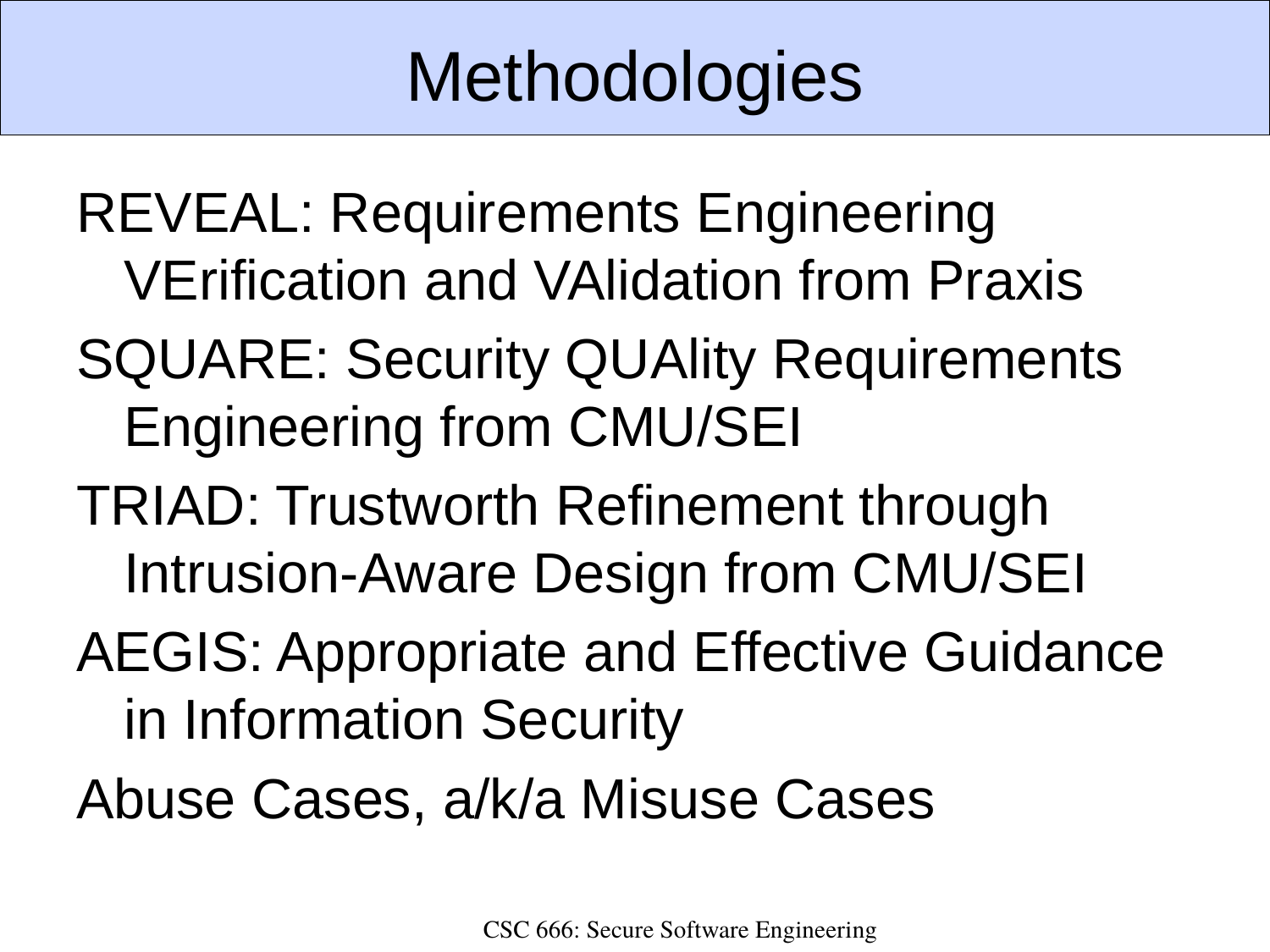

# Methodologies
REVEAL: Requirements Engineering VErification and VAlidation from Praxis
SQUARE: Security QUAlity Requirements Engineering from CMU/SEI
TRIAD: Trustworth Refinement through Intrusion-Aware Design from CMU/SEI
AEGIS: Appropriate and Effective Guidance in Information Security
Abuse Cases, a/k/a Misuse Cases
CSC 666: Secure Software Engineering